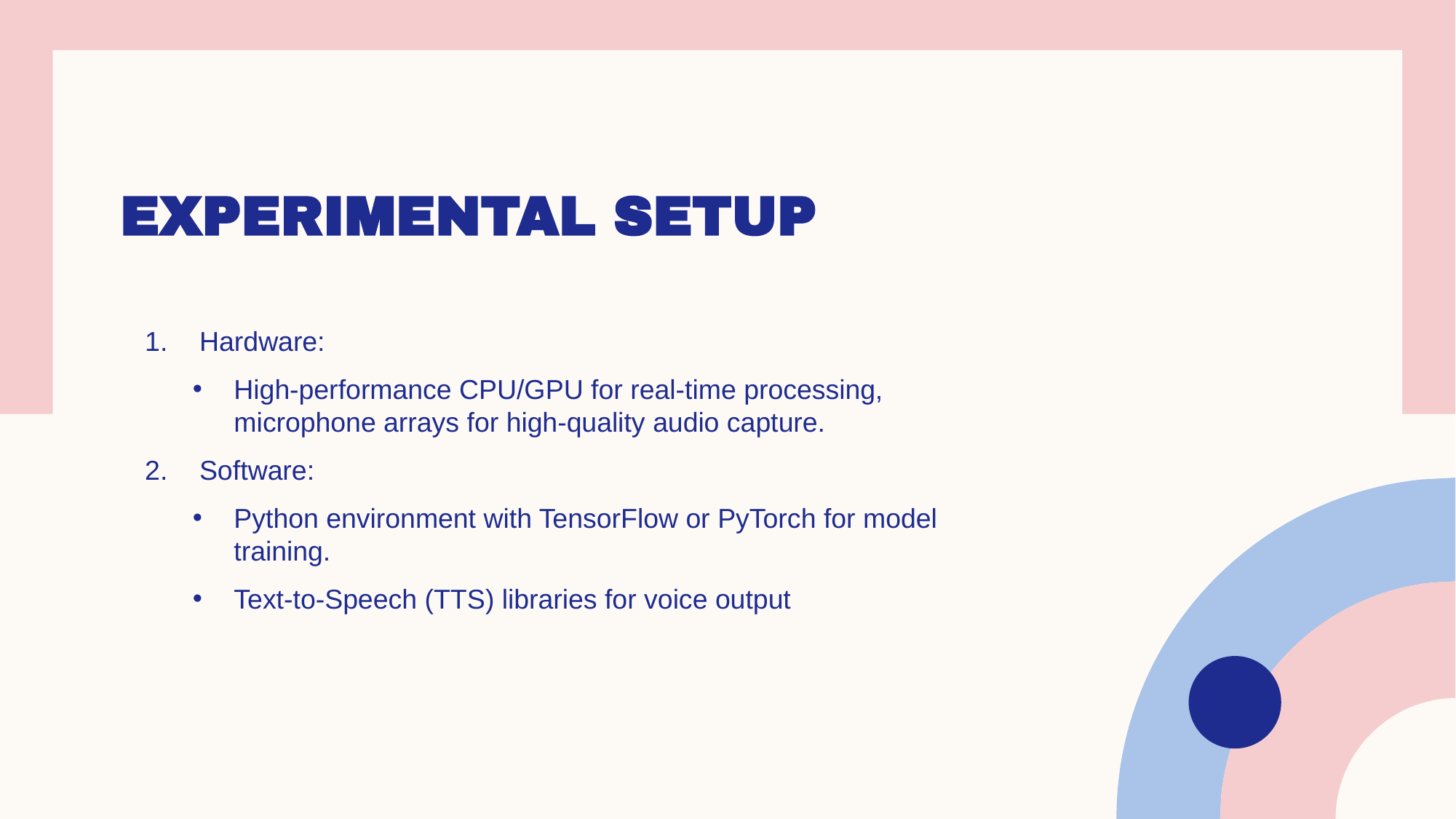

# Experimental Setup
Hardware:
High-performance CPU/GPU for real-time processing, microphone arrays for high-quality audio capture.
Software:
Python environment with TensorFlow or PyTorch for model training.
Text-to-Speech (TTS) libraries for voice output